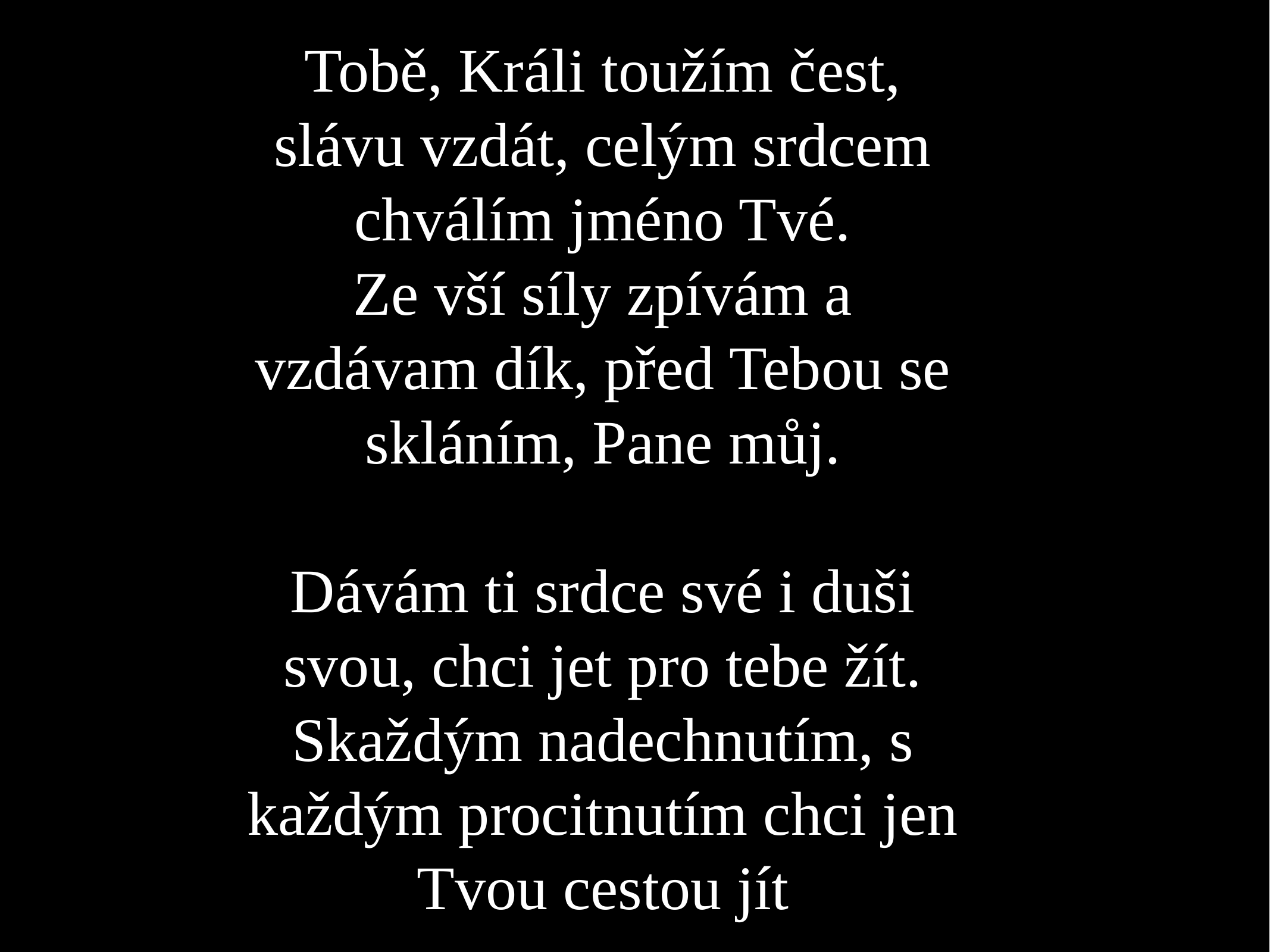

Tobě, Králi toužím čest, slávu vzdát, celým srdcem chválím jméno Tvé.
Ze vší síly zpívám a vzdávam dík, před Tebou se skláním, Pane můj.

Dávám ti srdce své i duši svou, chci jet pro tebe žít.
Skaždým nadechnutím, s každým procitnutím chci jen Tvou cestou jít